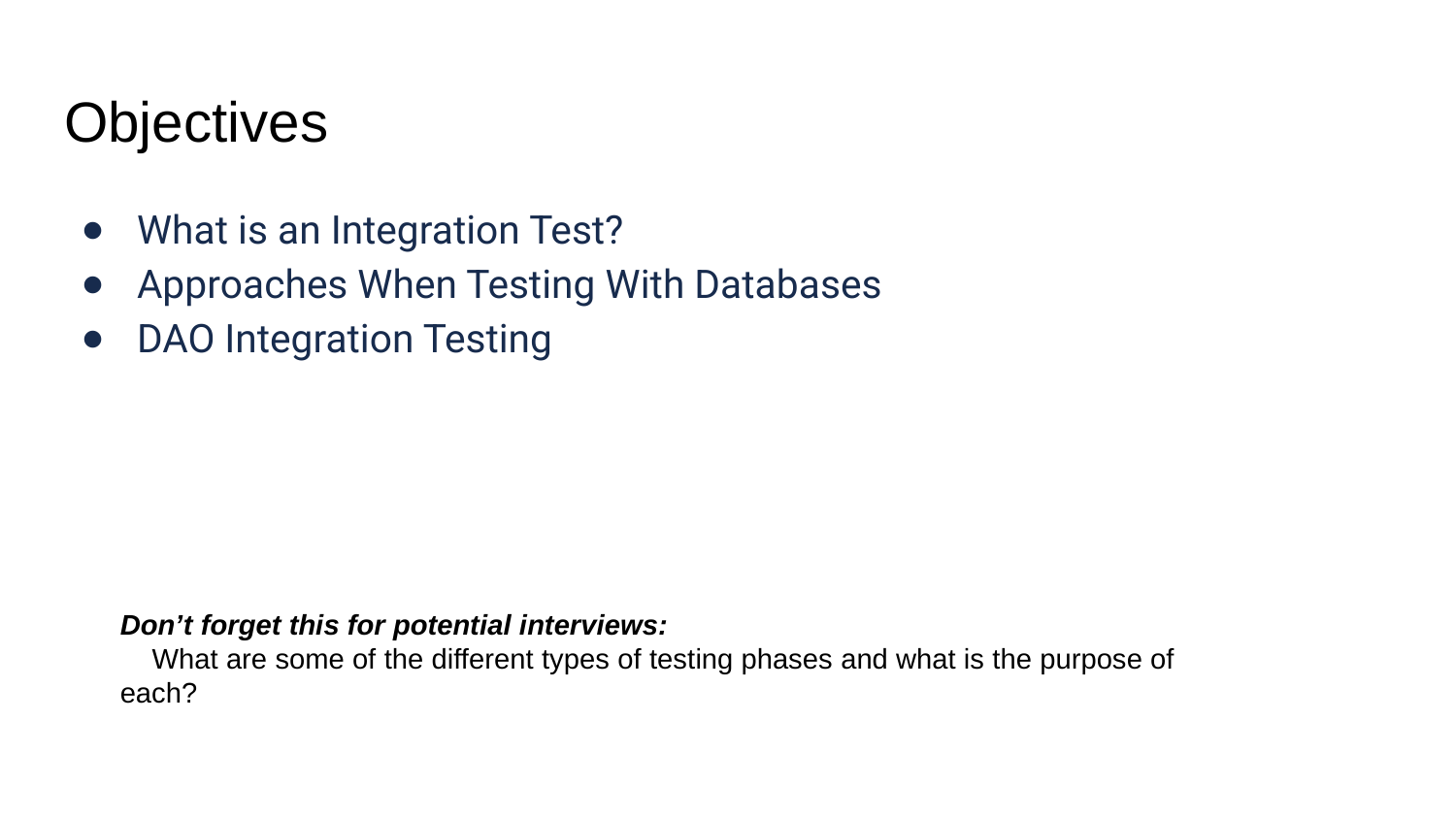

# Objectives
What is an Integration Test?
Approaches When Testing With Databases
DAO Integration Testing

Don’t forget this for potential interviews:
    What are some of the different types of testing phases and what is the purpose of each?